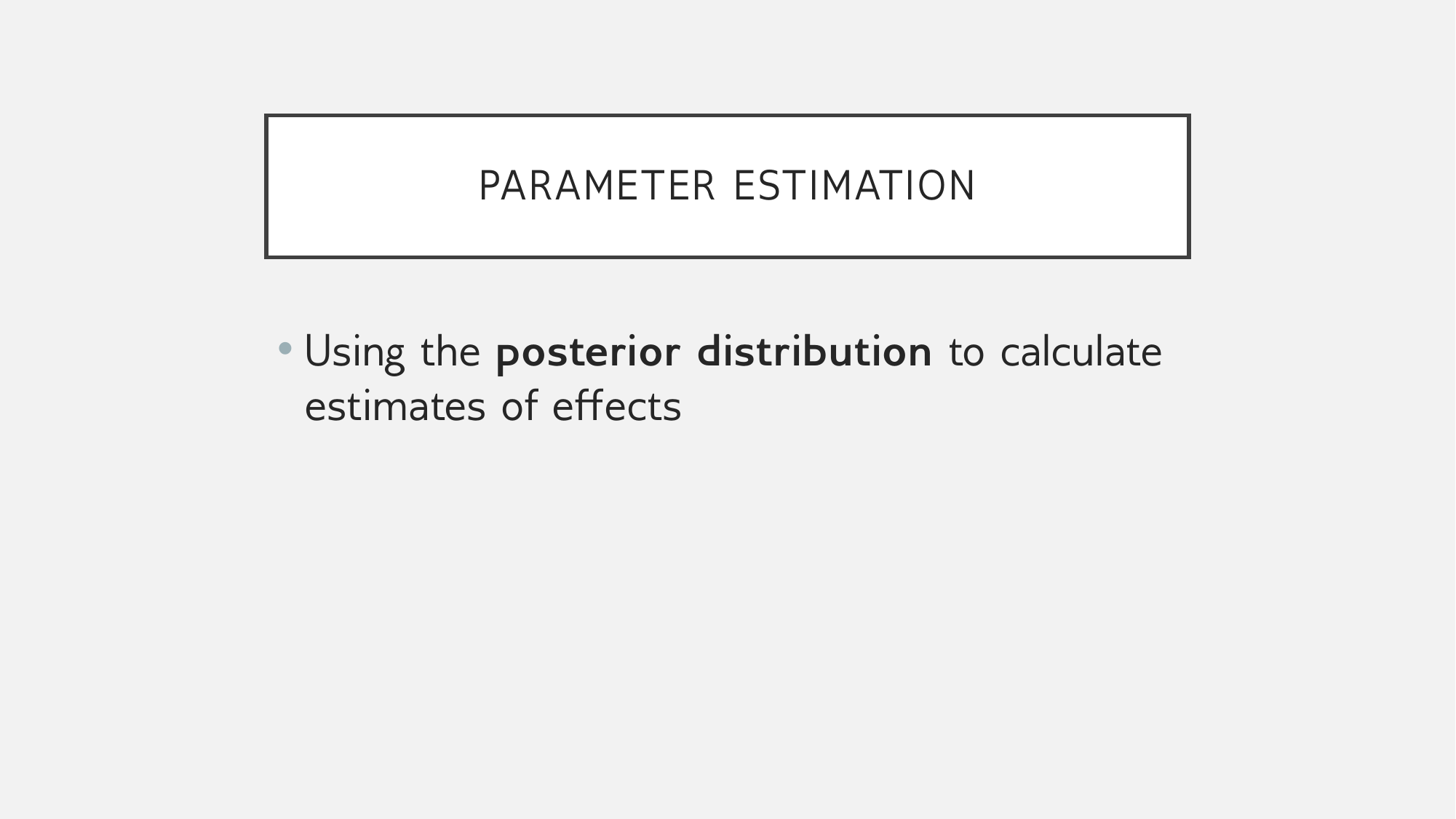

# Parameter estimation
Using the posterior distribution to calculate estimates of effects